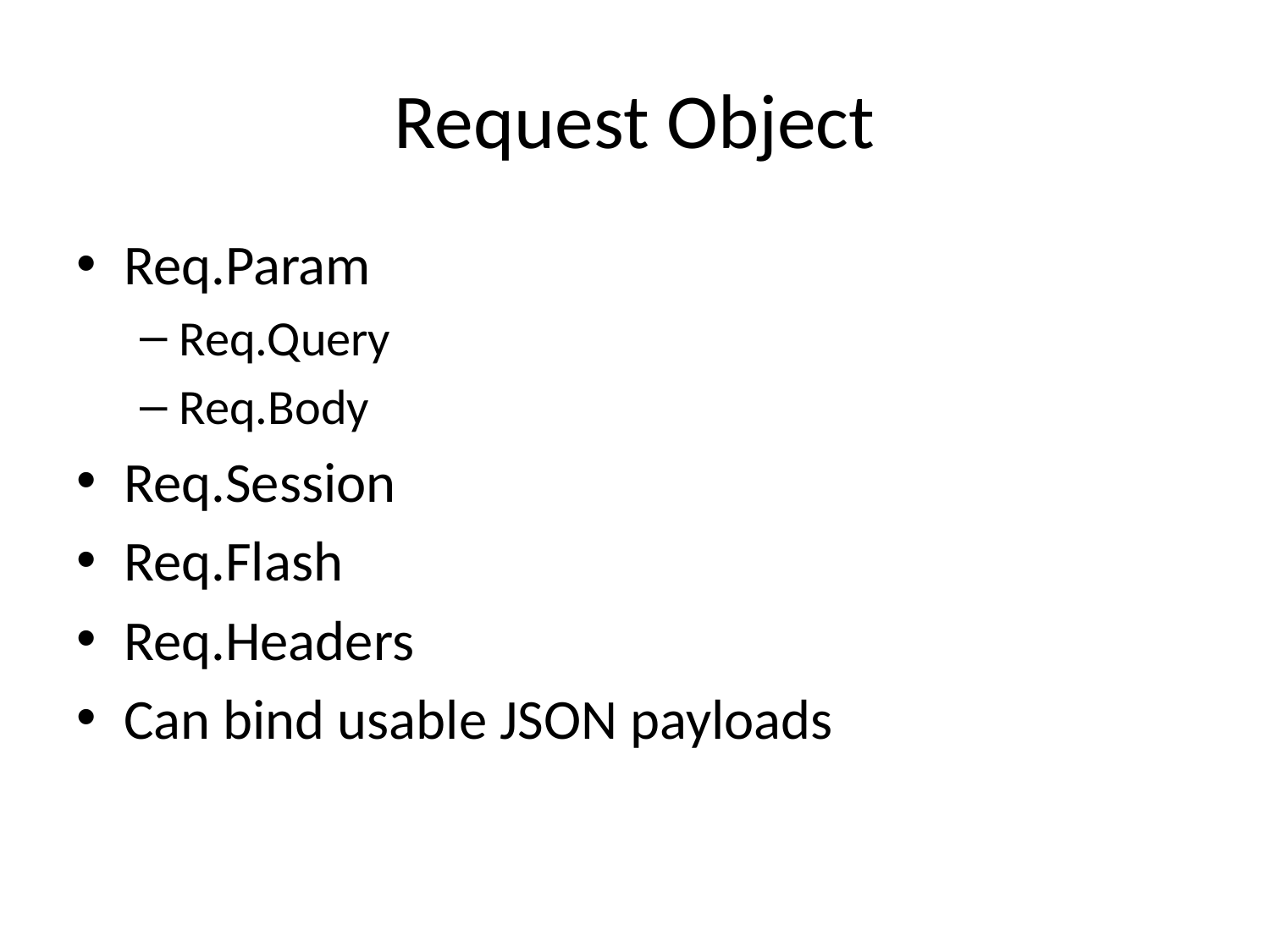

# Request Object
Req.Param
Req.Query
Req.Body
Req.Session
Req.Flash
Req.Headers
Can bind usable JSON payloads